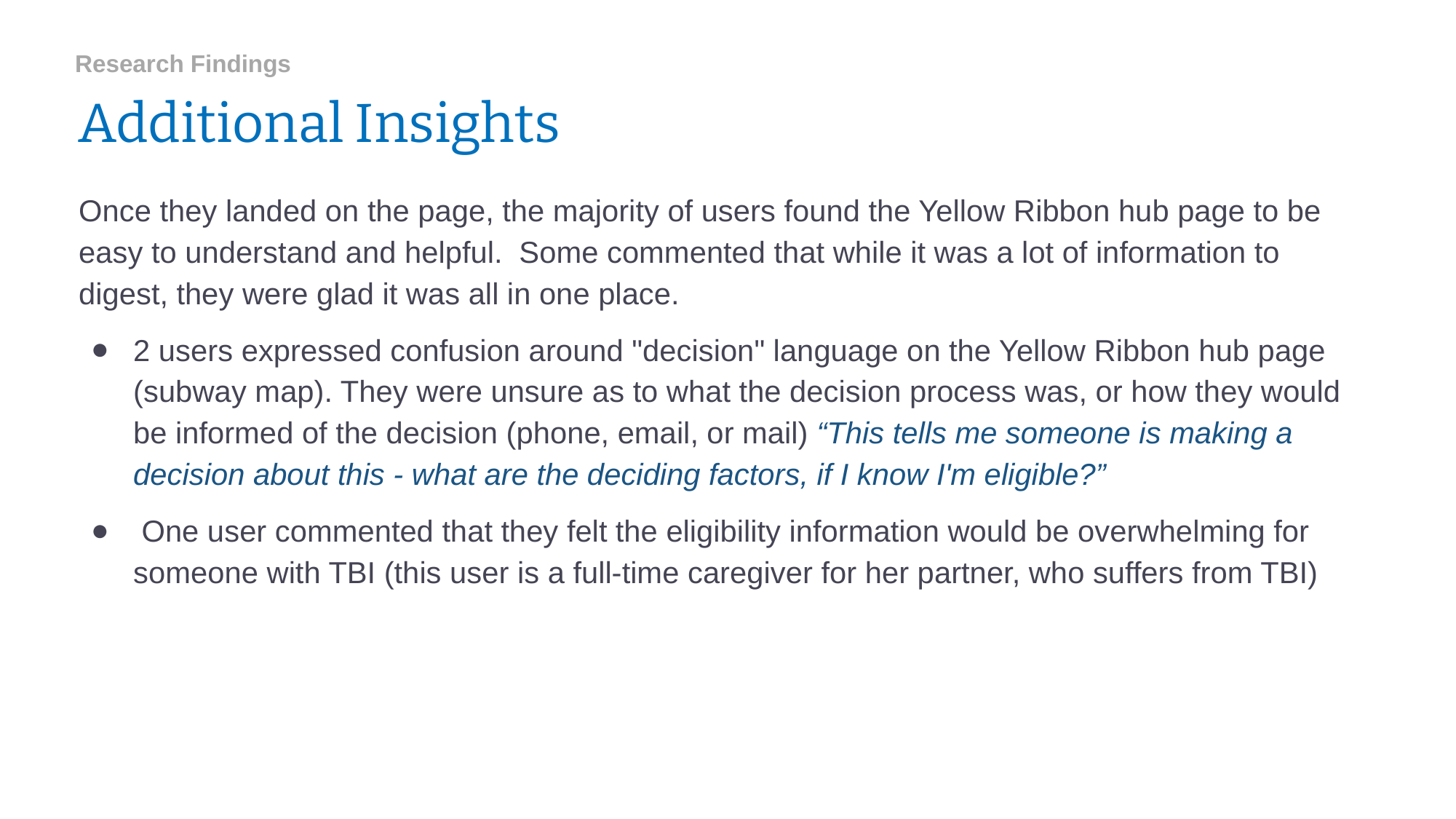

Research Findings
# Additional Insights
Once they landed on the page, the majority of users found the Yellow Ribbon hub page to be easy to understand and helpful.  Some commented that while it was a lot of information to digest, they were glad it was all in one place.
2 users expressed confusion around "decision" language on the Yellow Ribbon hub page (subway map). They were unsure as to what the decision process was, or how they would be informed of the decision (phone, email, or mail) “This tells me someone is making a decision about this - what are the deciding factors, if I know I'm eligible?”
 One user commented that they felt the eligibility information would be overwhelming for someone with TBI (this user is a full-time caregiver for her partner, who suffers from TBI)